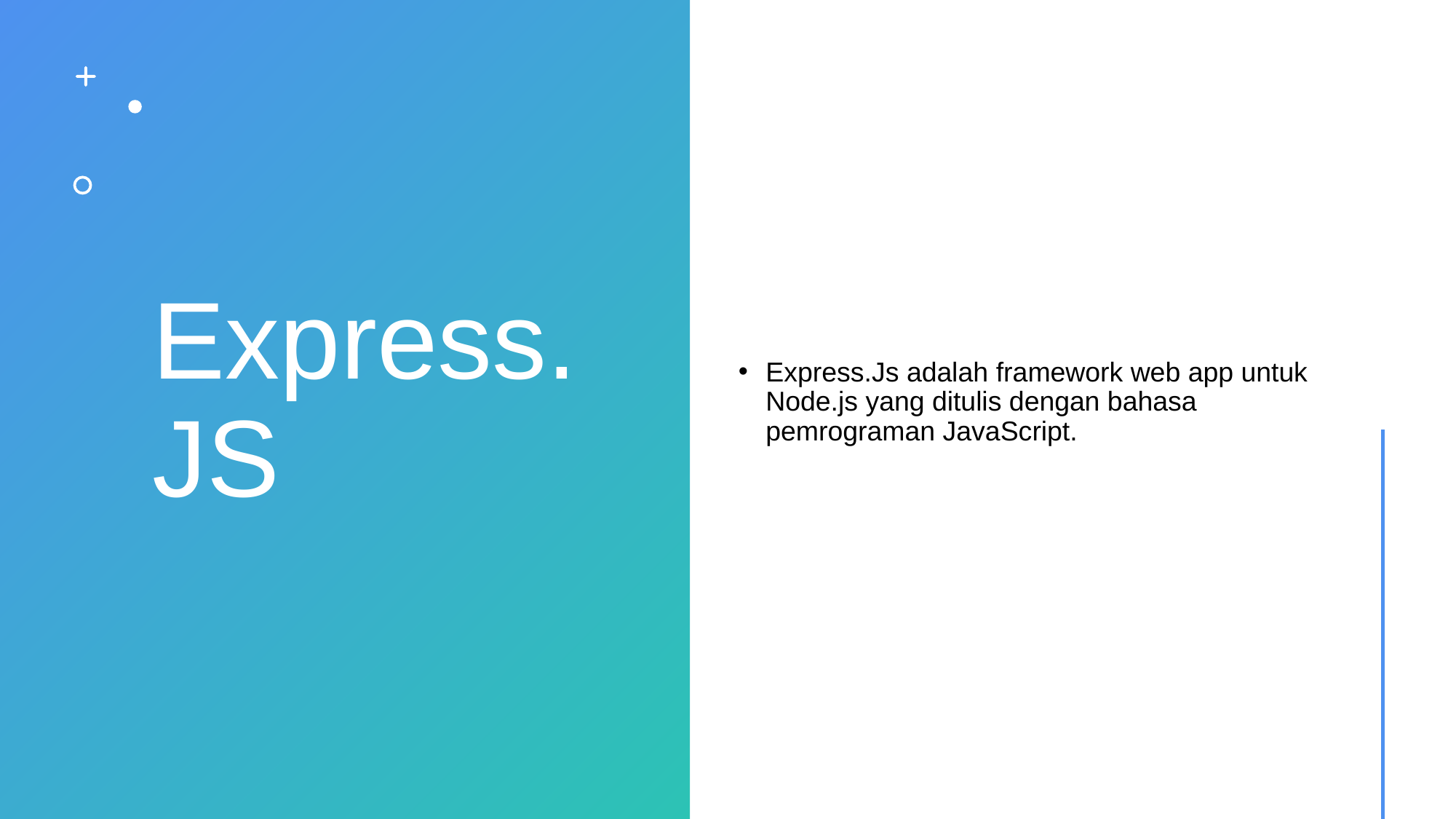

# Express.JS
Express.Js adalah framework web app untuk Node.js yang ditulis dengan bahasa pemrograman JavaScript.